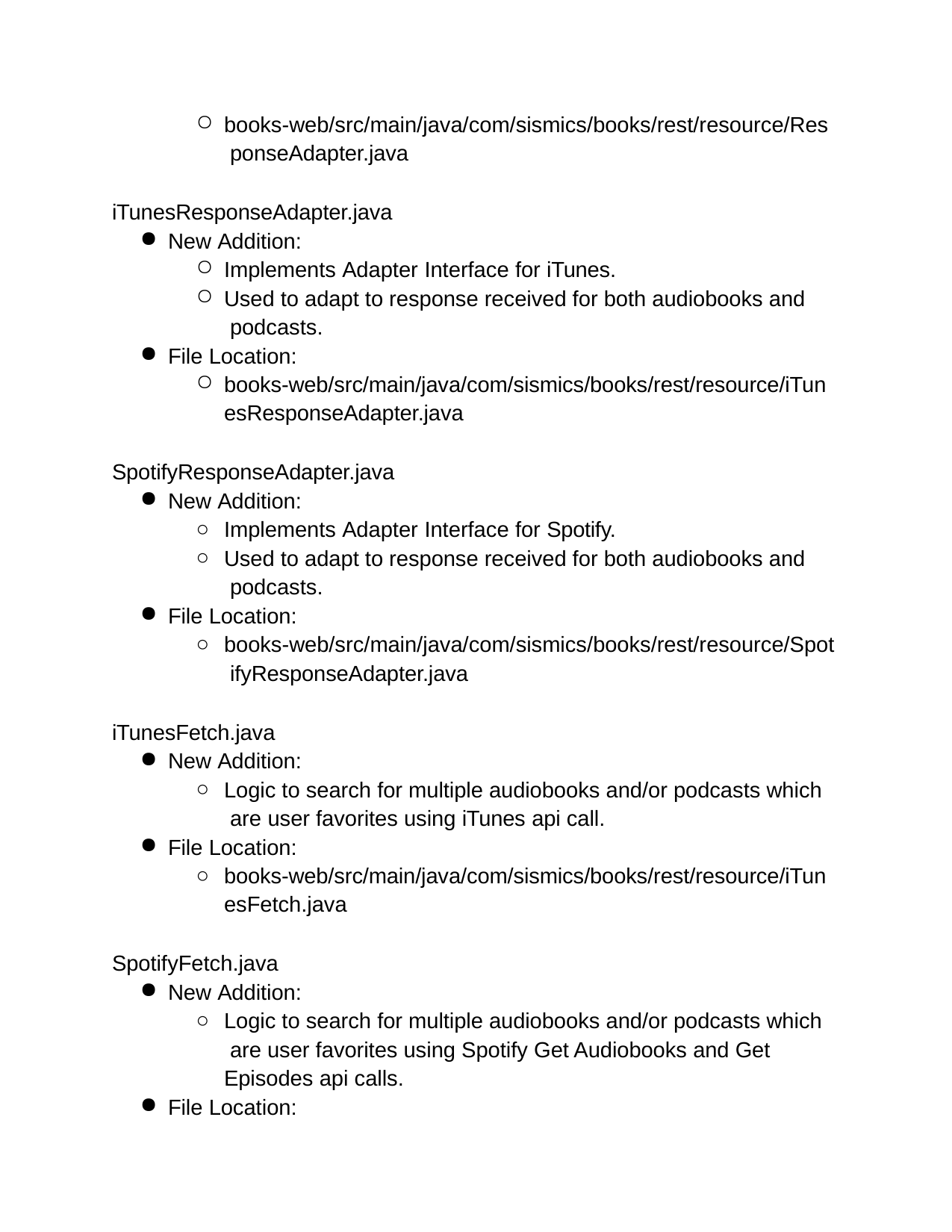

books-web/src/main/java/com/sismics/books/rest/resource/Res  ponseAdapter.java

iTunesResponseAdapter.java
New Addition:
Implements Adapter Interface for iTunes.
Used to adapt to response received for both audiobooks and  podcasts.
File Location:
books-web/src/main/java/com/sismics/books/rest/resource/iTun  esResponseAdapter.java

SpotifyResponseAdapter.java
New Addition:
Implements Adapter Interface for Spotify.
Used to adapt to response received for both audiobooks and  podcasts.
File Location:
books-web/src/main/java/com/sismics/books/rest/resource/Spot  ifyResponseAdapter.java

iTunesFetch.java
New Addition:
Logic to search for multiple audiobooks and/or podcasts which  are user favorites using iTunes api call.
File Location:
books-web/src/main/java/com/sismics/books/rest/resource/iTun  esFetch.java

SpotifyFetch.java
New Addition:
Logic to search for multiple audiobooks and/or podcasts which  are user favorites using Spotify Get Audiobooks and Get  Episodes api calls.
File Location: